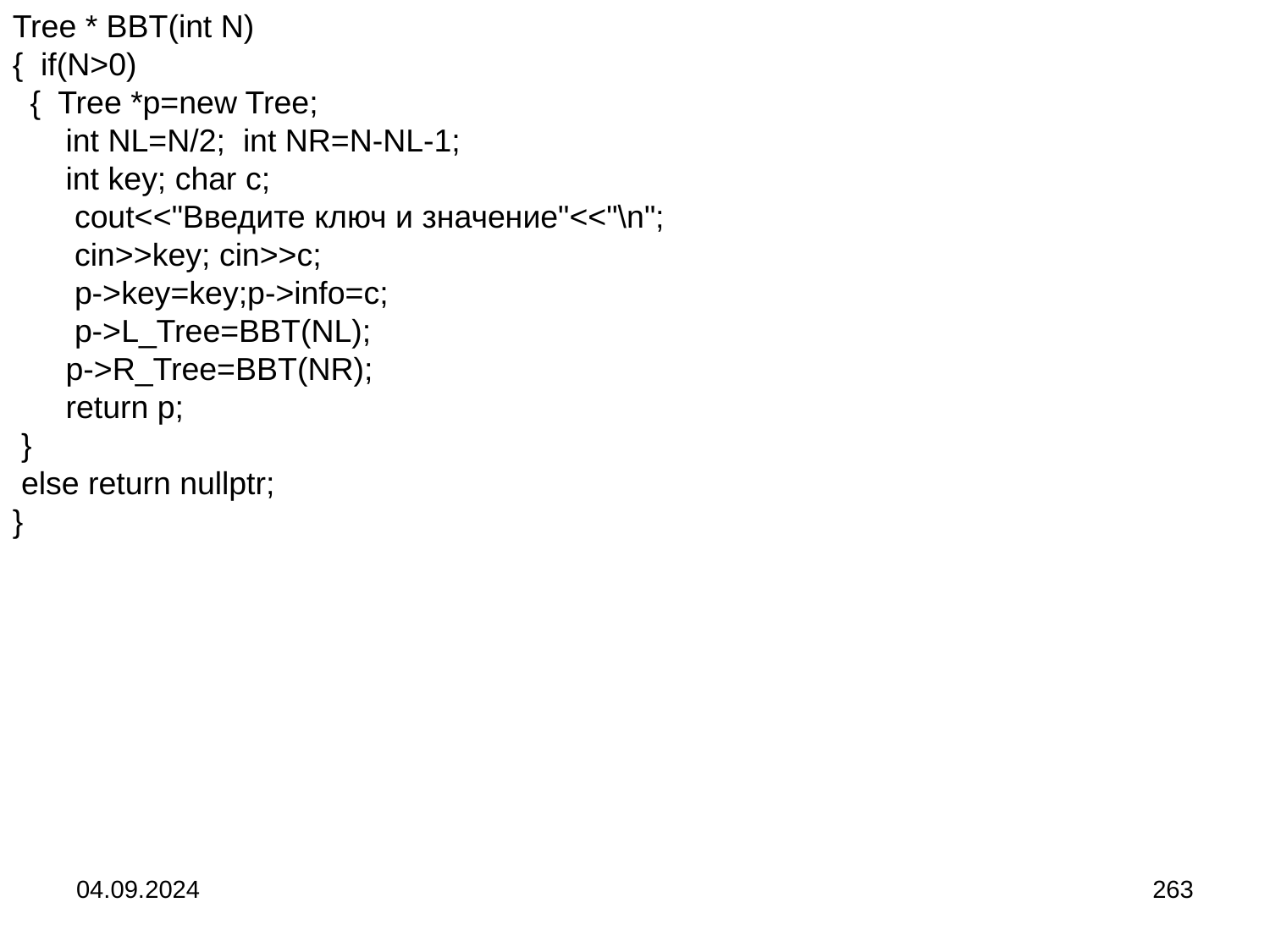

Tree * BBT(int N)
{  if(N>0)
  {  Tree *p=new Tree;
      int NL=N/2;  int NR=N-NL-1;
      int key; char c;
       cout<<"Введите ключ и значение"<<"\n";
       cin>>key; cin>>c;
       p->key=key;p->info=c;
       p->L_Tree=BBT(NL);
      p->R_Tree=BBT(NR);
      return p;
 }
 else return nullptr;
}
04.09.2024
263